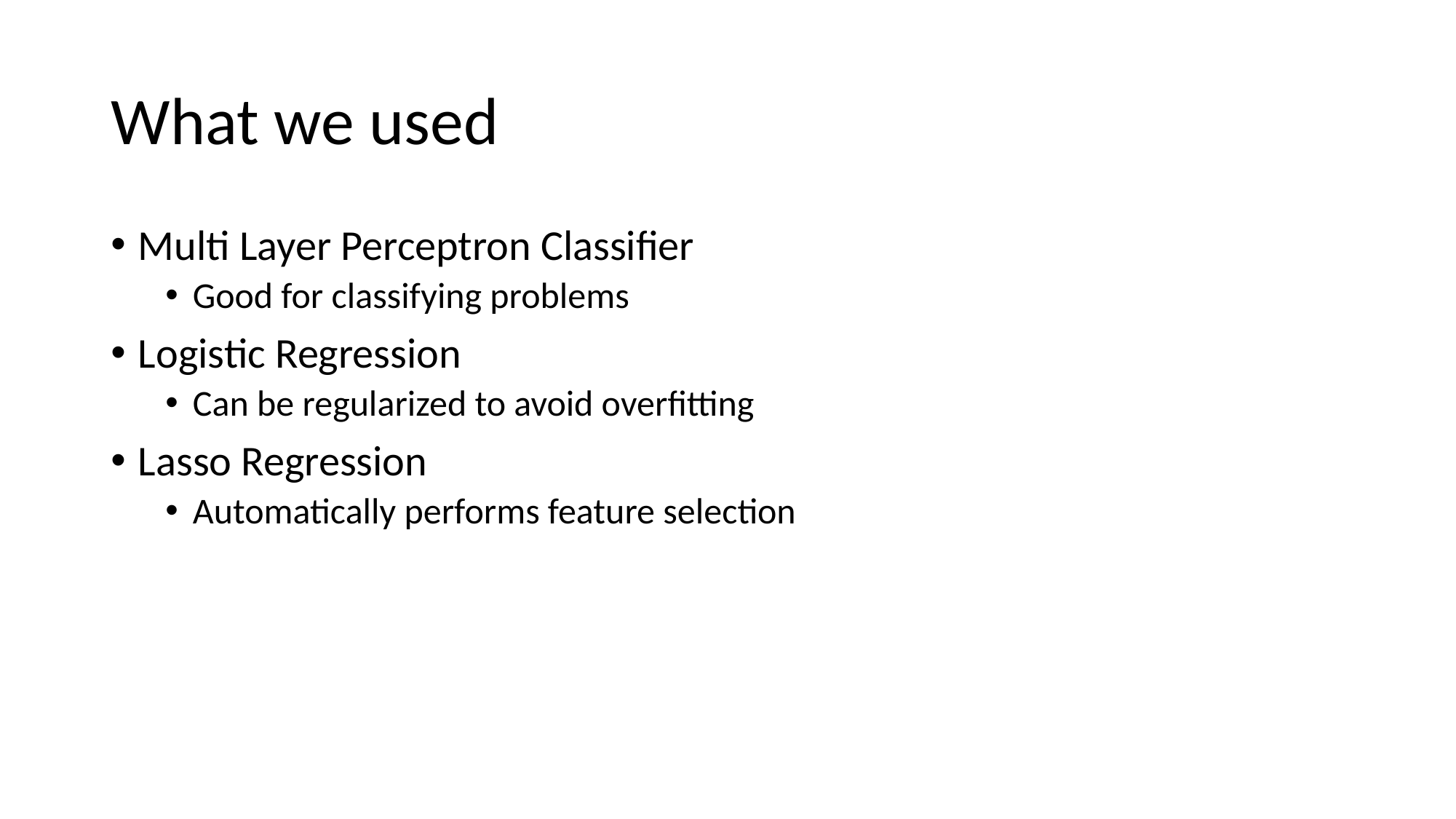

# What we used
Multi Layer Perceptron Classifier
Good for classifying problems
Logistic Regression
Can be regularized to avoid overfitting
Lasso Regression
Automatically performs feature selection